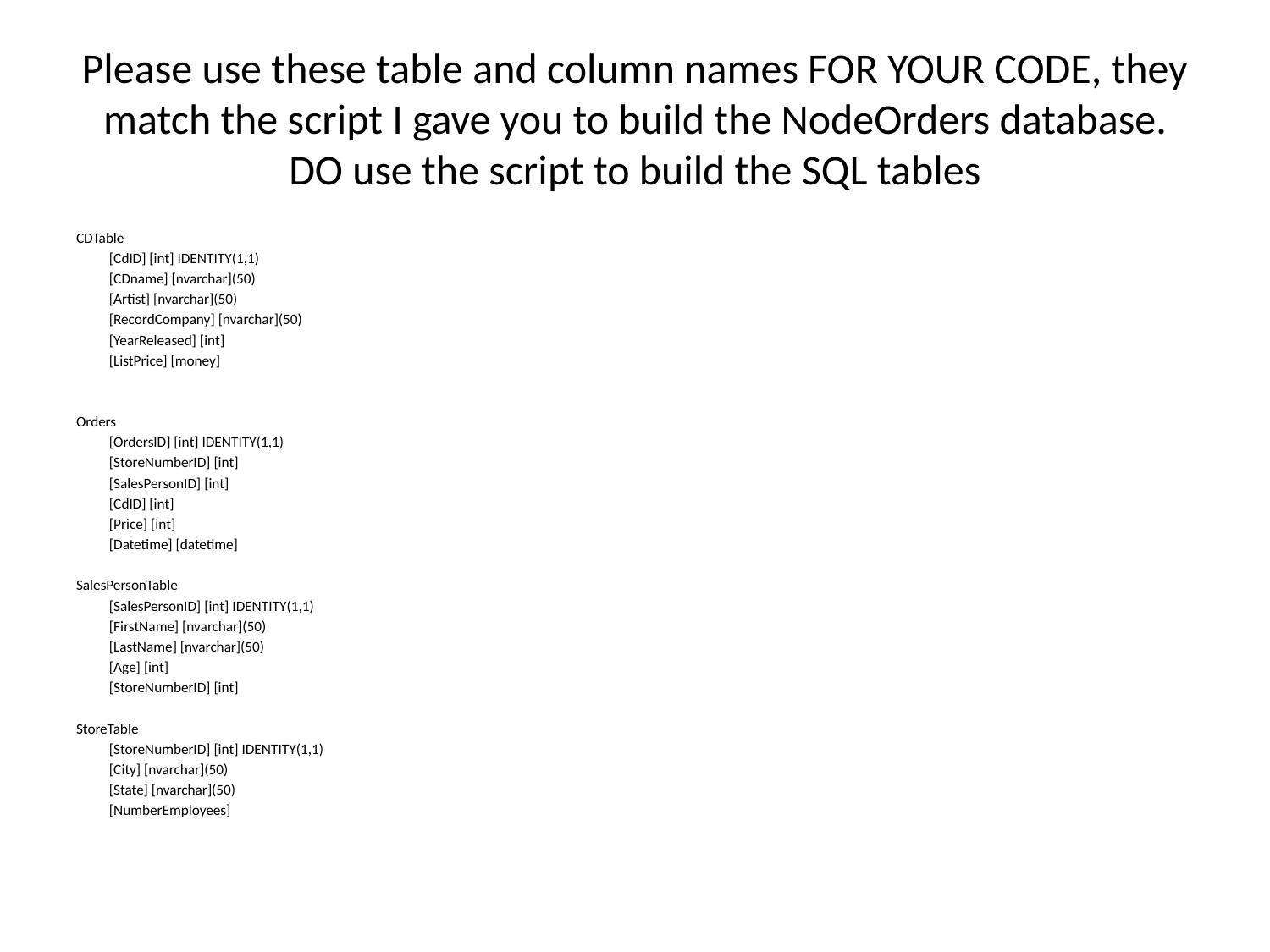

# Please use these table and column names FOR YOUR CODE, they match the script I gave you to build the NodeOrders database. DO use the script to build the SQL tables
CDTable
	[CdID] [int] IDENTITY(1,1)
	[CDname] [nvarchar](50)
	[Artist] [nvarchar](50)
	[RecordCompany] [nvarchar](50)
	[YearReleased] [int]
	[ListPrice] [money]

Orders
	[OrdersID] [int] IDENTITY(1,1)
	[StoreNumberID] [int]
	[SalesPersonID] [int]
	[CdID] [int]
	[Price] [int]
	[Datetime] [datetime]

SalesPersonTable
	[SalesPersonID] [int] IDENTITY(1,1)
	[FirstName] [nvarchar](50)
	[LastName] [nvarchar](50)
	[Age] [int]
	[StoreNumberID] [int]

StoreTable
	[StoreNumberID] [int] IDENTITY(1,1)
	[City] [nvarchar](50)
	[State] [nvarchar](50)
	[NumberEmployees]